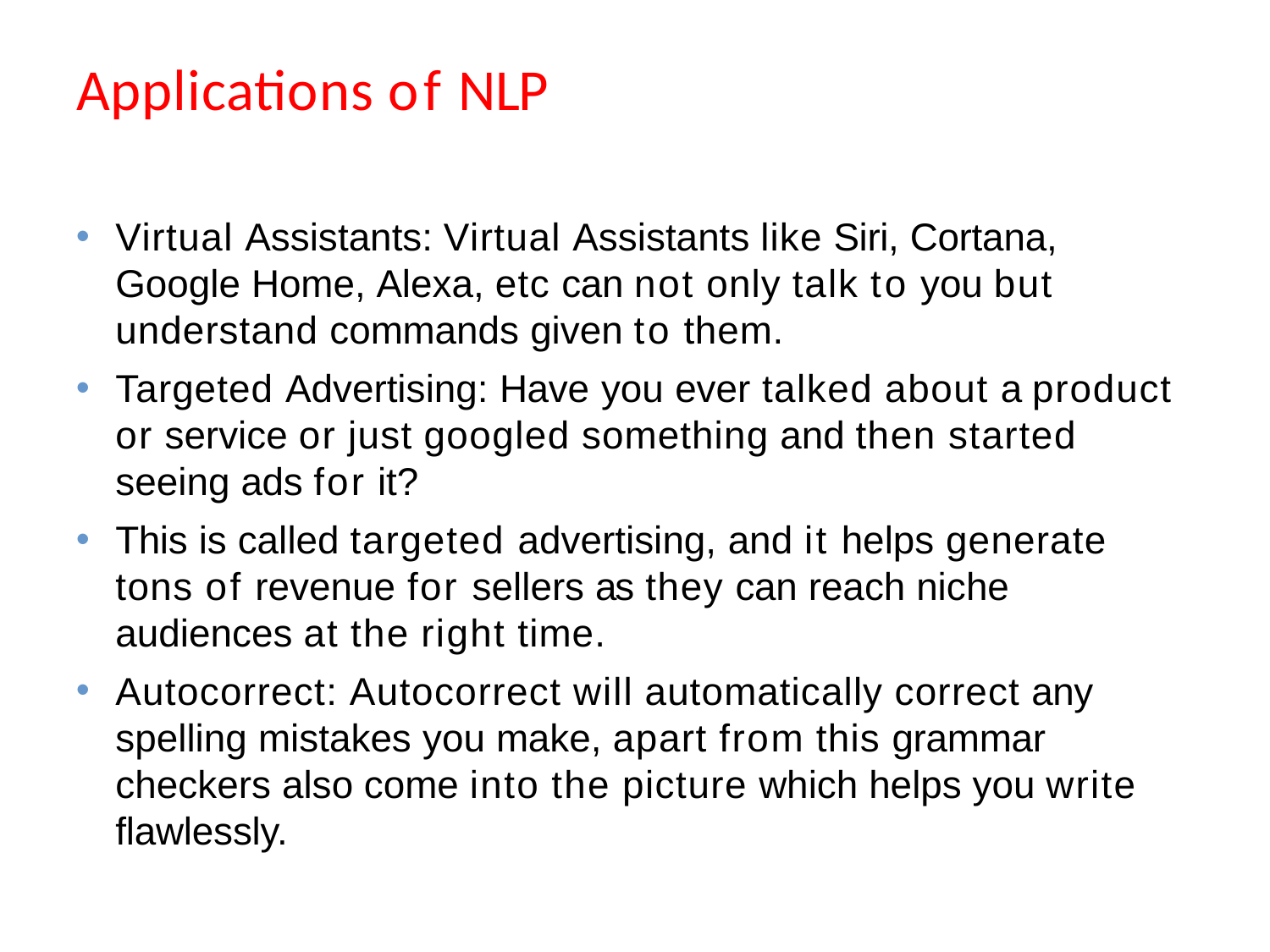

# Applications of NLP
Virtual Assistants: Virtual Assistants like Siri, Cortana, Google Home, Alexa, etc can not only talk to you but understand commands given to them.
Targeted Advertising: Have you ever talked about a product or service or just googled something and then started seeing ads for it?
This is called targeted advertising, and it helps generate tons of revenue for sellers as they can reach niche audiences at the right time.
Autocorrect: Autocorrect will automatically correct any spelling mistakes you make, apart from this grammar checkers also come into the picture which helps you write flawlessly.